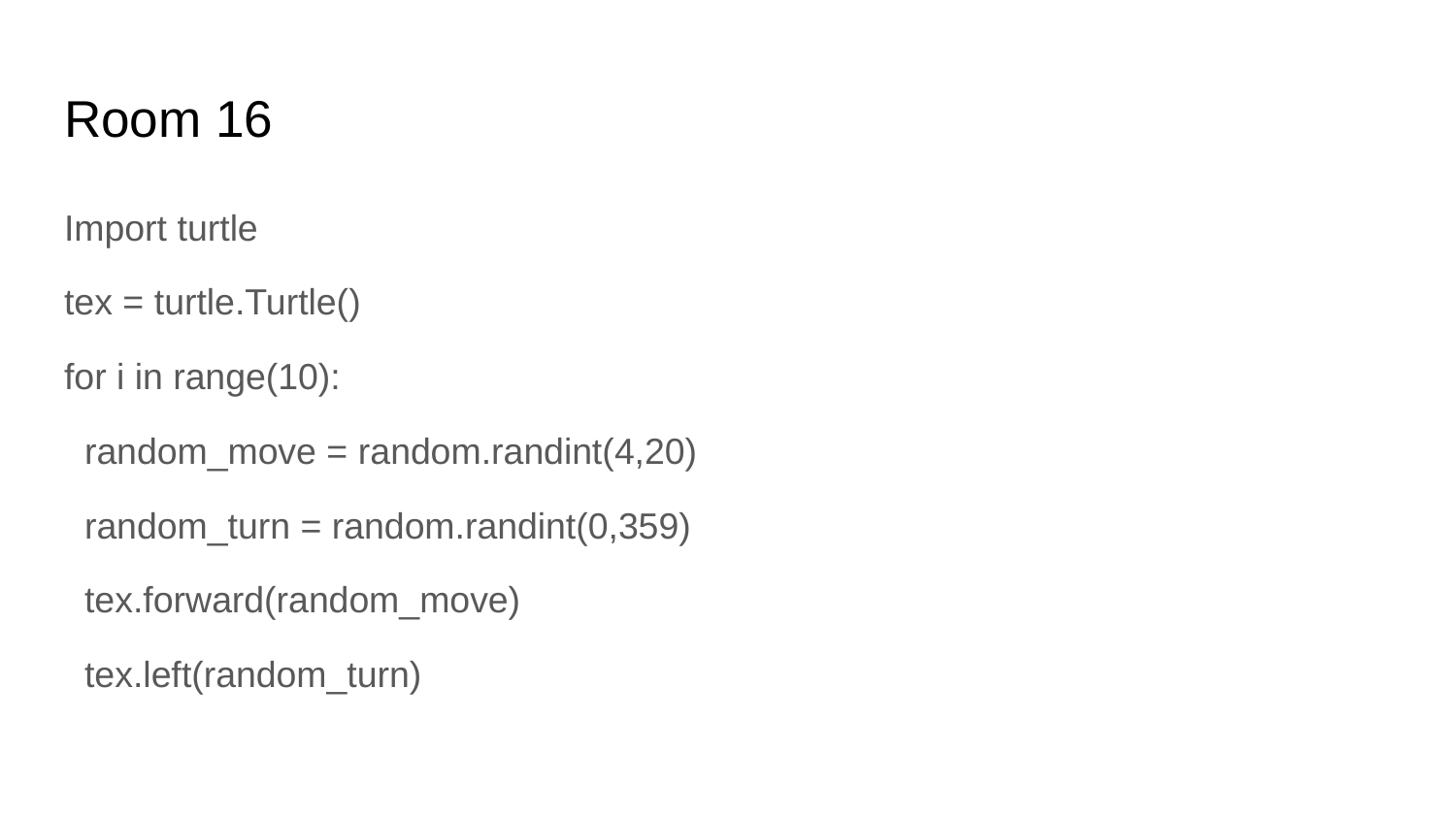

# Room 16
Import turtle
tex = turtle.Turtle()
for i in range(10):
  random_move = random.randint(4,20)
  random_turn = random.randint(0,359)
  tex.forward(random_move)
  tex.left(random_turn)